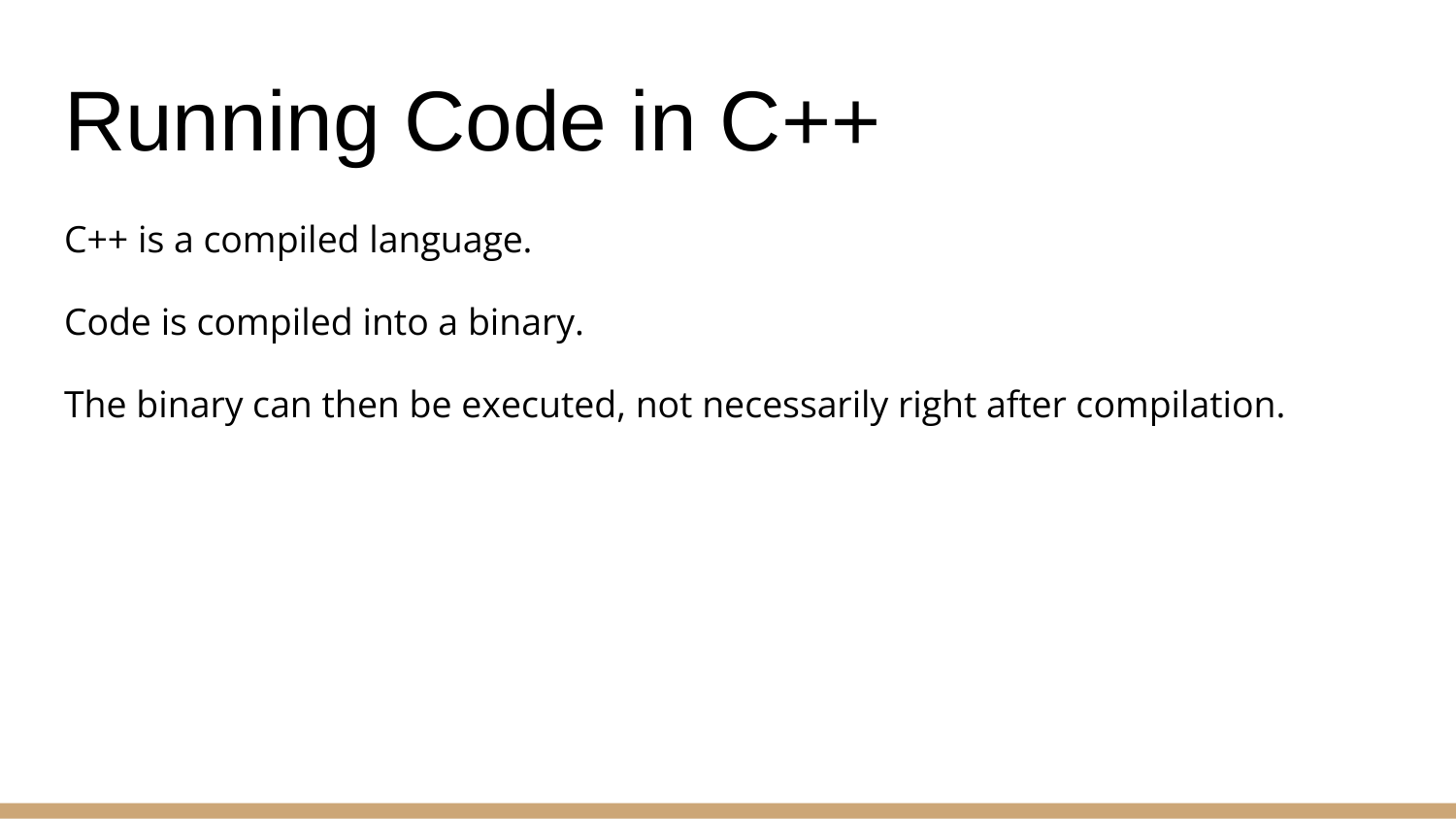

# Running Code in C++
C++ is a compiled language.
Code is compiled into a binary.
The binary can then be executed, not necessarily right after compilation.